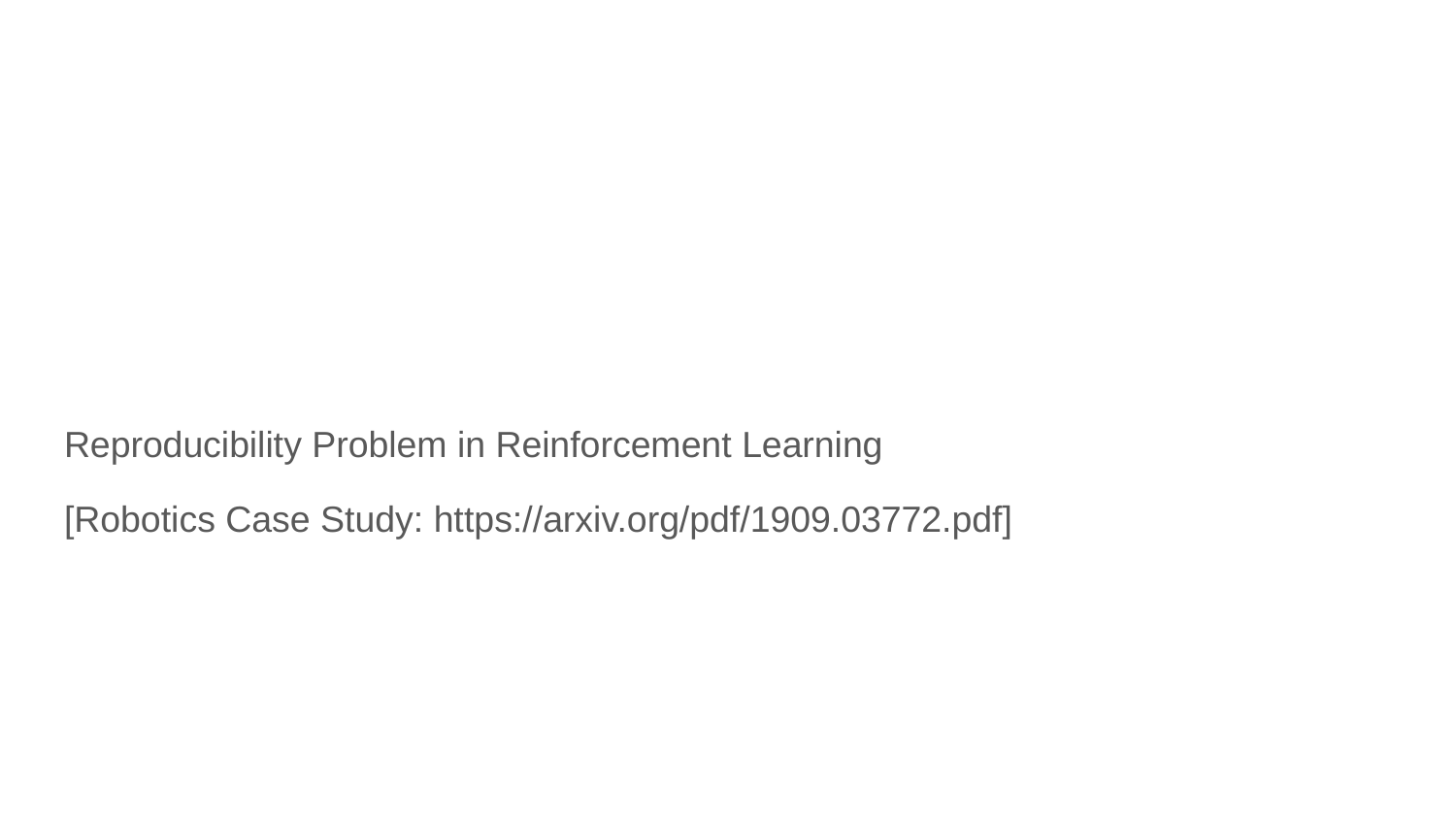

#

Reproducibility Problem in Reinforcement Learning
[Robotics Case Study: https://arxiv.org/pdf/1909.03772.pdf]